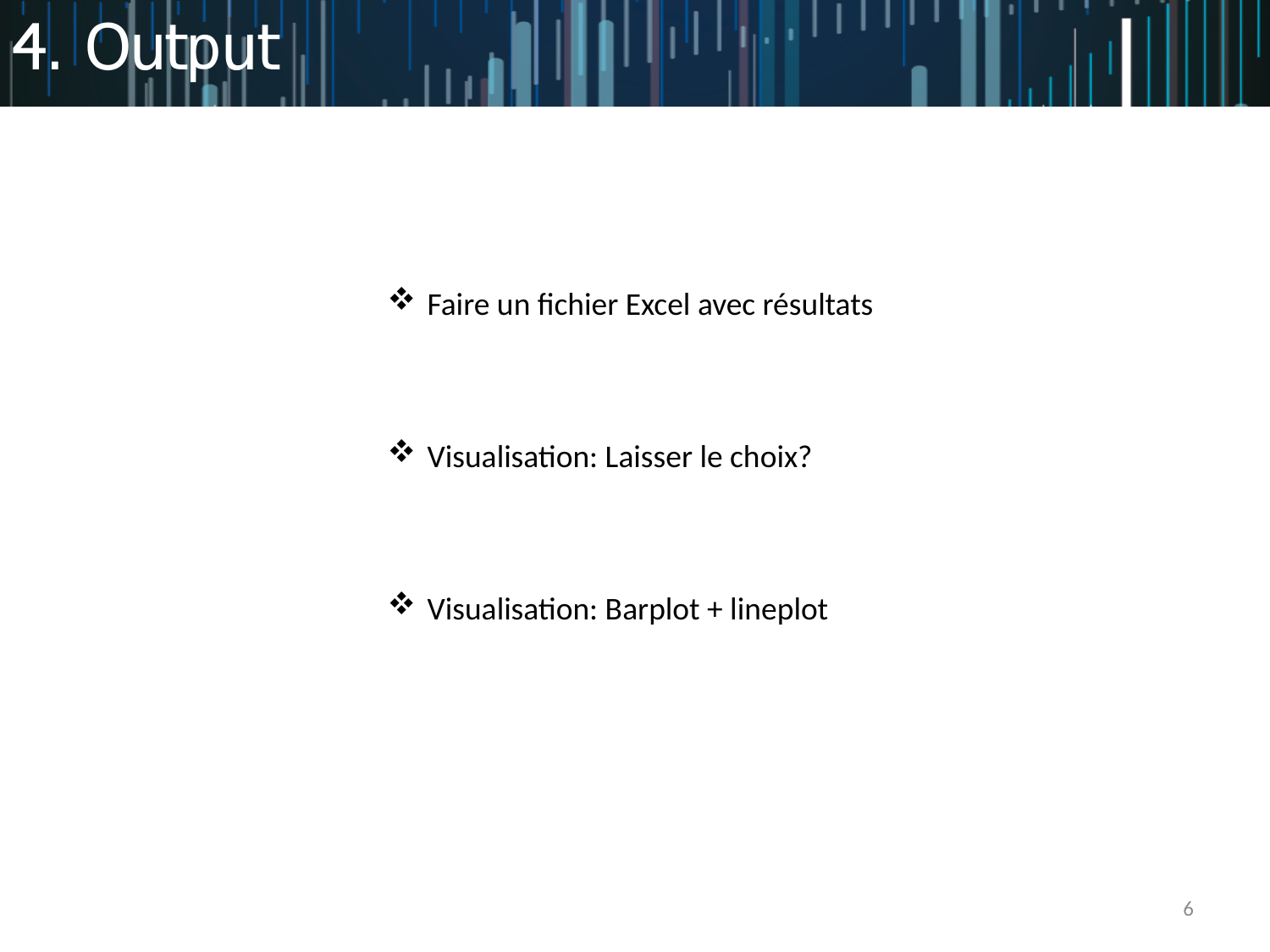

4. Output
Faire un fichier Excel avec résultats

Visualisation: Laisser le choix?

Visualisation: Barplot + lineplot

6